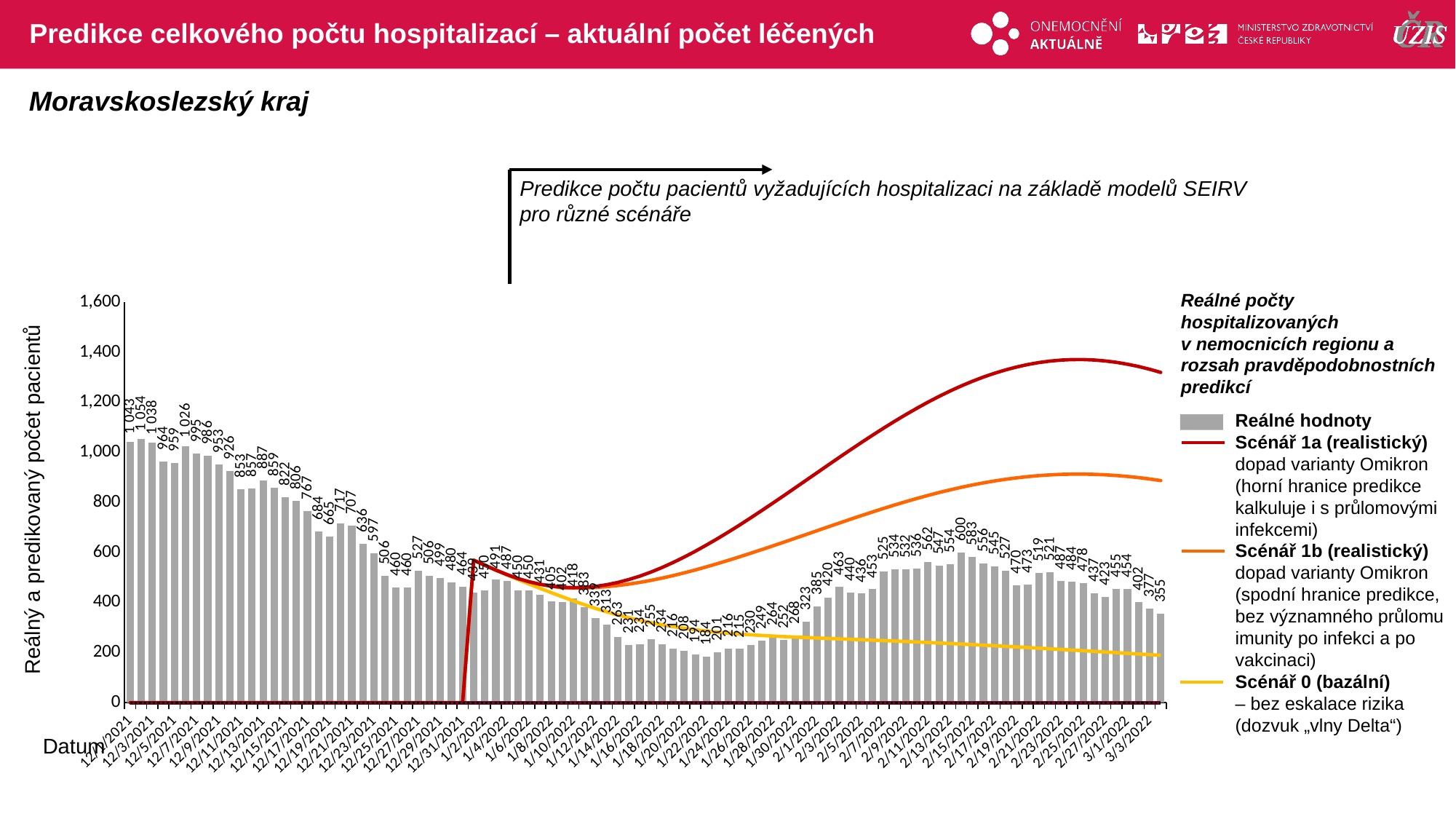

# Predikce celkového počtu hospitalizací – aktuální počet léčených
Moravskoslezský kraj
Predikce počtu pacientů vyžadujících hospitalizaci na základě modelů SEIRV pro různé scénáře
Reálné počty hospitalizovaných v nemocnicích regionu a rozsah pravděpodobnostních predikcí

### Chart

| Category |  |  |  |  |  |  |
|---|---|---|---|---|---|---|
| 44531 | 1043.0 | None | None | None | None | None |
| 44532 | 1054.0 | None | None | None | None | None |
| 44533 | 1038.0 | None | None | None | None | None |
| 44534 | 964.0 | None | None | None | None | None |
| 44535 | 959.0 | None | None | None | None | None |
| 44536 | 1026.0 | None | None | None | None | None |
| 44537 | 995.0 | None | None | None | None | None |
| 44538 | 986.0 | None | None | None | None | None |
| 44539 | 953.0 | None | None | None | None | None |
| 44540 | 926.0 | None | None | None | None | None |
| 44541 | 853.0 | None | None | None | None | None |
| 44542 | 857.0 | None | None | None | None | None |
| 44543 | 887.0 | None | None | None | None | None |
| 44544 | 859.0 | None | None | None | None | None |
| 44545 | 822.0 | None | None | None | None | None |
| 44546 | 806.0 | None | None | None | None | None |
| 44547 | 767.0 | None | None | None | None | None |
| 44548 | 684.0 | None | None | None | None | None |
| 44549 | 665.0 | None | None | None | None | None |
| 44550 | 717.0 | None | None | None | None | None |
| 44551 | 707.0 | None | None | None | None | None |
| 44552 | 636.0 | None | None | None | None | None |
| 44553 | 597.0 | None | None | None | None | None |
| 44554 | 506.0 | None | None | None | None | None |
| 44555 | 460.0 | None | None | None | None | None |
| 44556 | 460.0 | None | None | None | None | None |
| 44557 | 527.0 | None | None | None | None | None |
| 44558 | 506.0 | None | None | None | None | None |
| 44559 | 499.0 | None | None | None | None | None |
| 44560 | 480.0 | None | None | None | None | None |
| 44561 | 464.0 | None | None | None | None | None |
| 44562 | 439.0 | 569.271891403954 | 569.271891403954 | 569.271891403954 | None | None |
| 44563 | 450.0 | 549.3532412216098 | 549.3532412216098 | 549.3532412216098 | None | None |
| 44564 | 491.0 | 529.8038199428494 | 529.8038199428494 | 529.8038199428494 | None | None |
| 44565 | 487.0 | 510.64013661446796 | 511.7108659058964 | 511.7108659058964 | None | None |
| 44566 | 450.0 | 491.8762524901016 | 495.8085660424411 | 495.8085660424411 | None | None |
| 44567 | 450.0 | 474.0579910818442 | 483.0174497967802 | 483.0174497967802 | None | None |
| 44568 | 431.0 | 456.62231647084366 | 472.9463203017767 | 472.9463203017767 | None | None |
| 44569 | 405.0 | 439.57889271673275 | 465.6763754174351 | 465.6763754174351 | None | None |
| 44570 | 402.0 | 422.93574522282955 | 458.40643053309344 | 461.23527570048446 | None | None |
| 44571 | 418.0 | 406.6998244006398 | 457.5991269819067 | 459.6206685981109 | None | None |
| 44572 | 383.0 | 391.19042155776907 | 458.18884461850126 | 460.8001038713 | None | None |
| 44573 | 339.0 | 376.6235770543466 | 460.1462355788386 | 464.7148857919747 | None | None |
| 44574 | 313.0 | 363.1015722519805 | 463.42812131676186 | 471.2786572678213 | None | None |
| 44575 | 263.0 | 350.65726530520175 | 467.98650154179813 | 480.39541771789374 | None | None |
| 44576 | 231.0 | 339.2850664922292 | 473.76594258683986 | 491.9542998079773 | None | None |
| 44577 | 234.0 | 328.95833615141873 | 480.70858403177994 | 505.8395826978574 | None | None |
| 44578 | 255.0 | 319.6385417853315 | 488.7571075674216 | 521.936629769141 | None | None |
| 44579 | 234.0 | 311.2769420771951 | 497.842627328506 | 540.1076692913097 | None | None |
| 44580 | 216.0 | 303.8167973185956 | 507.8695189686079 | 560.1614525715133 | None | None |
| 44581 | 208.0 | 297.19371502938174 | 518.7366015357856 | 581.8956177058687 | None | None |
| 44582 | 194.0 | 291.3417328722057 | 530.3535424074357 | 605.1294994491691 | None | None |
| 44583 | 184.0 | 286.1925294206044 | 542.6405876964197 | 629.7035900271368 | None | None |
| 44584 | 201.0 | 281.67884091513935 | 555.5250106801307 | 655.4724359945587 | None | None |
| 44585 | 216.0 | 277.73661255024626 | 568.9389841490532 | 682.3003829324041 | None | None |
| 44586 | 215.0 | 274.29821175292153 | 582.81717761966 | 710.0567698736177 | None | None |
| 44587 | 230.0 | 271.28386955145186 | 597.0922020478417 | 738.6068187299808 | None | None |
| 44588 | 249.0 | 268.61434501826193 | 611.6973302320462 | 767.81707509839 | None | None |
| 44589 | 264.0 | 266.2210432082187 | 626.568701997764 | 797.5598186298255 | None | None |
| 44590 | 252.0 | 264.0462496044927 | 641.6435414641373 | 827.7094975625724 | None | None |
| 44591 | 268.0 | 262.0410651498087 | 656.8611997412216 | 858.1448141167409 | None | None |
| 44592 | 323.0 | 260.1639668943069 | 672.1618868678138 | 888.746188369925 | None | None |
| 44593 | 385.0 | 258.37915860239565 | 687.4858154717753 | 919.3940455778481 | None | None |
| 44594 | 420.0 | 256.6536616572283 | 702.772043463422 | 949.9665015611419 | None | None |
| 44595 | 463.0 | 254.95871262642993 | 717.9584854531422 | 980.3393855405819 | None | None |
| 44596 | 440.0 | 253.27088996548218 | 732.9822994185954 | 1010.387013471488 | None | None |
| 44597 | 436.0 | 251.5709302454701 | 747.7796574300876 | 1039.9817294944726 | None | None |
| 44598 | 453.0 | 249.84408560525253 | 762.2863100326183 | 1068.995034699534 | None | None |
| 44599 | 525.0 | 248.07912817115871 | 776.4384804948737 | 1097.2993756240448 | None | None |
| 44600 | 534.0 | 246.26757535158234 | 790.172885886088 | 1124.7681864064732 | None | None |
| 44601 | 532.0 | 244.4036343456696 | 803.4297494018682 | 1151.2819134380336 | None | None |
| 44602 | 536.0 | 242.48366607310732 | 816.151720080467 | 1176.7258547952317 | None | None |
| 44603 | 562.0 | 240.50577971362972 | 828.2838122421111 | 1200.99003911852 | None | None |
| 44604 | 547.0 | 238.46924755329417 | 839.7732201937082 | 1223.9688550217138 | None | None |
| 44605 | 554.0 | 236.37443706922656 | 850.5704789150321 | 1245.5633724643617 | None | None |
| 44606 | 600.0 | 234.22295432587637 | 860.6295730194867 | 1265.6815606732712 | None | None |
| 44607 | 583.0 | 232.01728793629468 | 869.9078678001651 | 1284.2381502346277 | None | None |
| 44608 | 556.0 | 229.76038331956914 | 878.3665399933884 | 1301.1554946210738 | None | None |
| 44609 | 545.0 | 227.45512011909665 | 885.9707693089205 | 1316.3639532521386 | None | None |
| 44610 | 527.0 | 225.1044243788454 | 892.6899240194414 | 1329.8022626731797 | None | None |
| 44611 | 470.0 | 222.71112584574794 | 898.4977808318718 | 1341.417976298041 | None | None |
| 44612 | 473.0 | 220.27845932547018 | 903.37268732708 | 1351.1677892884575 | None | None |
| 44613 | 519.0 | 217.80991824360376 | 907.2975187319458 | 1359.017452098189 | None | None |
| 44614 | 521.0 | 215.30897645457665 | 910.260033826779 | 1364.9424822878552 | None | None |
| 44615 | 487.0 | 212.77912131874913 | 912.2528981985427 | 1368.9282110313825 | None | None |
| 44616 | 484.0 | 210.22374383757145 | 913.2735387793591 | 1370.969492193016 | None | None |
| 44617 | 478.0 | 207.646091097106 | 913.3240694298962 | 1371.0705534940898 | None | None |
| 44618 | 437.0 | 205.04926279146576 | 912.4112788960779 | 1369.2449724264532 | None | None |
| 44619 | 423.0 | 202.4362104931711 | 910.5465690583683 | 1365.5155527510335 | None | None |
| 44620 | 455.0 | 199.80961842940553 | 907.745844763012 | 1359.9141041603211 | None | None |
| 44621 | 454.0 | 197.17204812131106 | 904.0293520660393 | 1352.4811187663763 | None | None |
| 44622 | 402.0 | 194.52595025750674 | 899.4214695346315 | 1343.26535370356 | None | None |
| 44623 | 377.0 | 191.87364501308227 | 893.9504291675452 | 1332.3232729693873 | None | None |
| 44624 | 355.0 | 189.21731277704015 | 887.6480295029991 | 1319.718473640295 | None | None |
|  | None | None | None | None | None | None |
|  | None | None | None | None | None | None |
Reálné hodnoty
Scénář 1a (realistický)  dopad varianty Omikron (horní hranice predikce kalkuluje i s průlomovými infekcemi)
Scénář 1b (realistický)   dopad varianty Omikron (spodní hranice predikce, bez významného průlomu imunity po infekci a po vakcinaci)
Scénář 0 (bazální)
– bez eskalace rizika (dozvuk „vlny Delta“)

Reálný a predikovaný počet pacientů
Datum